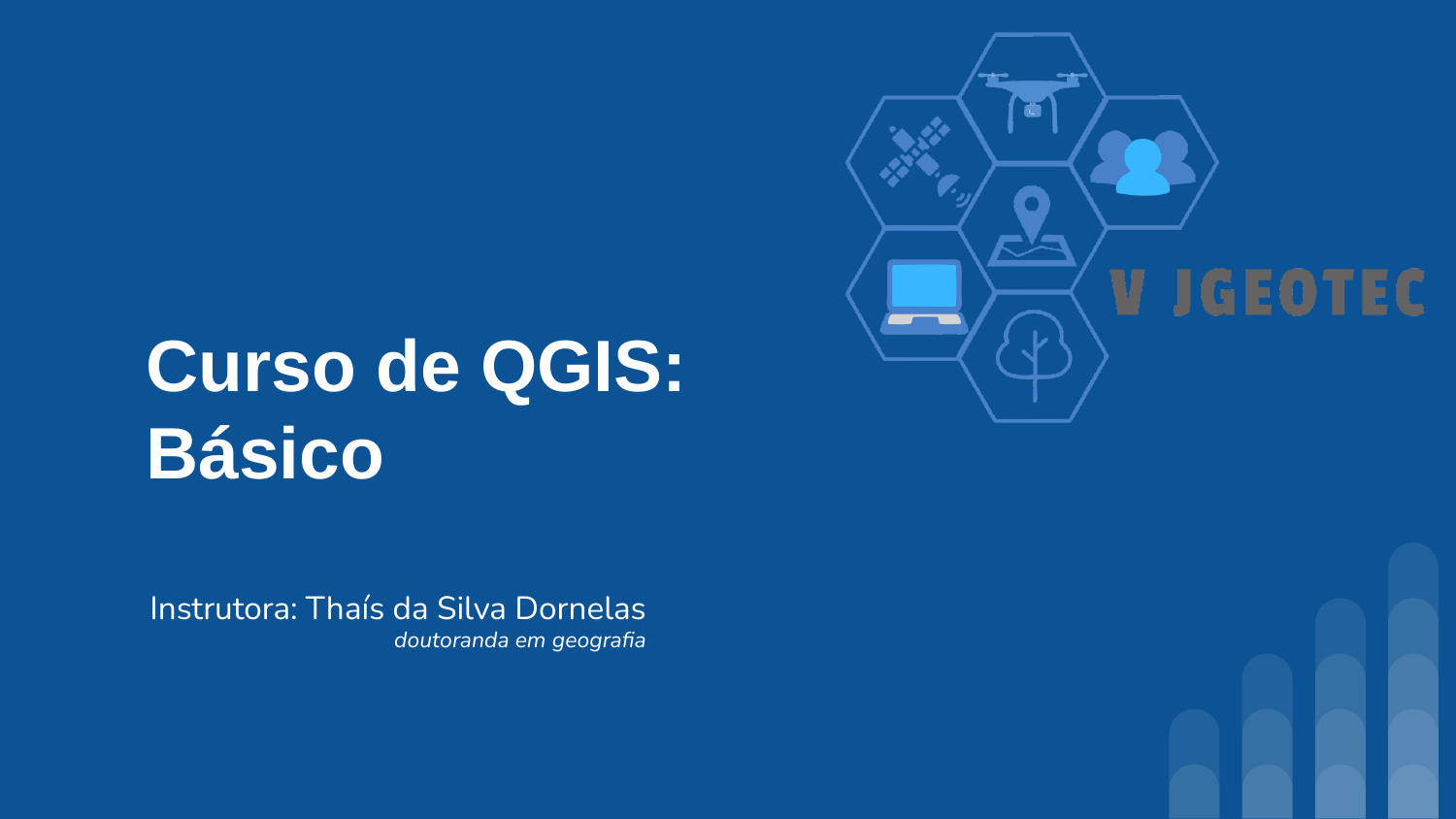

# Curso de QGIS:
Básico
Instrutora: Thaís da Silva Dornelas
doutoranda em geografia